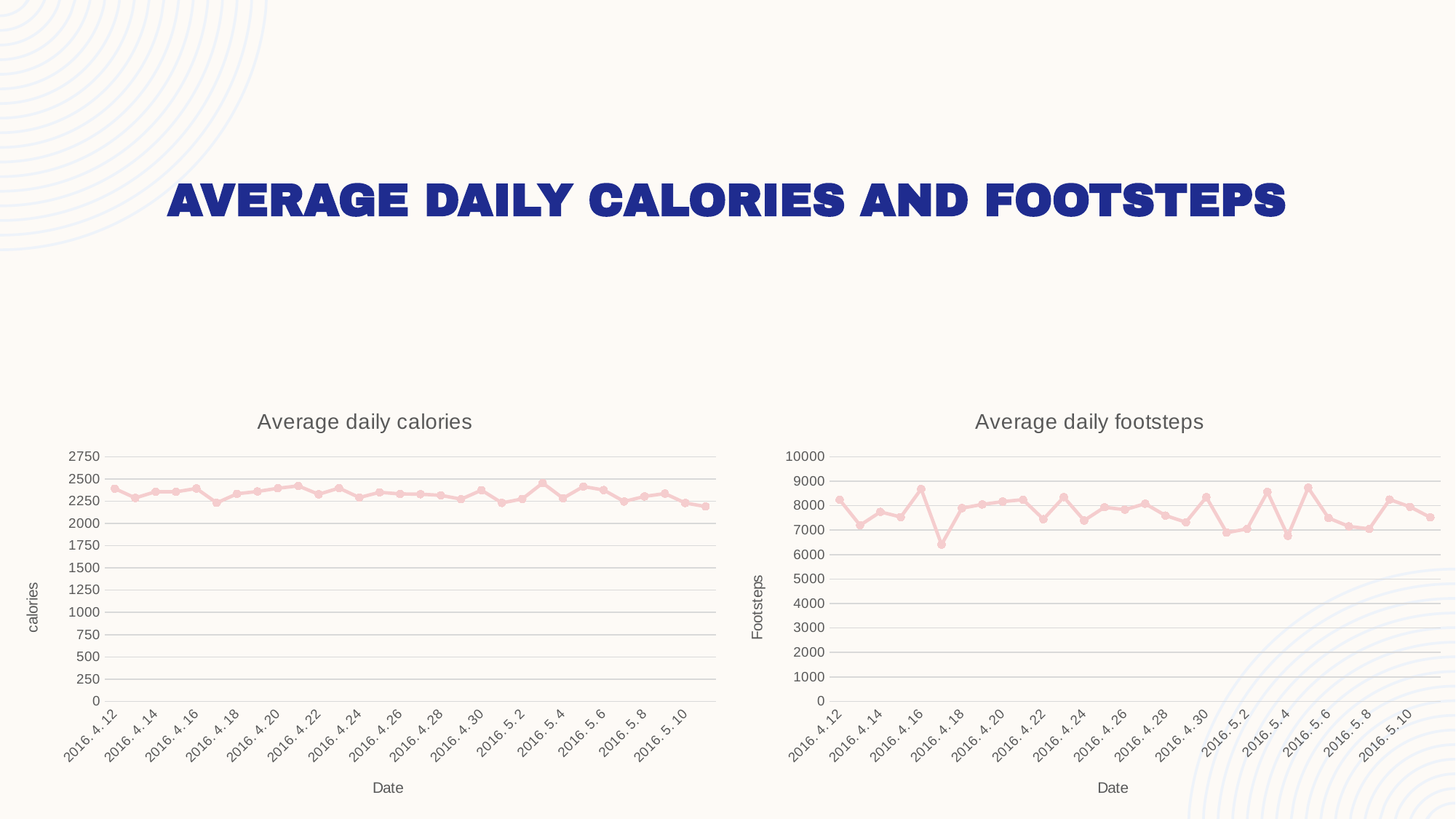

# Average daily calories and footsteps

### Chart: Average daily calories

| Category | average_calories |
|---|---|
| 2016. 4. 12 | 2390.69697 |
| 2016. 4. 13 | 2286.636364 |
| 2016. 4. 14 | 2356.393939 |
| 2016. 4. 15 | 2355.181818 |
| 2016. 4. 16 | 2392.9375 |
| 2016. 4. 17 | 2230.96875 |
| 2016. 4. 18 | 2333.375 |
| 2016. 4. 19 | 2359.09375 |
| 2016. 4. 20 | 2395.21875 |
| 2016. 4. 21 | 2421.875 |
| 2016. 4. 22 | 2327.65625 |
| 2016. 4. 23 | 2397.15625 |
| 2016. 4. 24 | 2291.4375 |
| 2016. 4. 25 | 2349.5625 |
| 2016. 4. 26 | 2331.375 |
| 2016. 4. 27 | 2328.5625 |
| 2016. 4. 28 | 2316.0625 |
| 2016. 4. 29 | 2272.5625 |
| 2016. 4. 30 | 2373.935484 |
| 2016. 5. 1 | 2230.433333 |
| 2016. 5. 2 | 2275.448276 |
| 2016. 5. 3 | 2453.896552 |
| 2016. 5. 4 | 2283.137931 |
| 2016. 5. 5 | 2415.068966 |
| 2016. 5. 6 | 2375.068966 |
| 2016. 5. 7 | 2246.241379 |
| 2016. 5. 8 | 2303.444444 |
| 2016. 5. 9 | 2335.666667 |
| 2016. 5. 10 | 2229.346154 |
| 2016. 5. 11 | 2190.083333 |

### Chart: Average daily footsteps

| Category | average_steps |
|---|---|
| 2016. 4. 12 | 8236.848485 |
| 2016. 4. 13 | 7198.727273 |
| 2016. 4. 14 | 7743.575758 |
| 2016. 4. 15 | 7533.848485 |
| 2016. 4. 16 | 8679.15625 |
| 2016. 4. 17 | 6409.25 |
| 2016. 4. 18 | 7896.96875 |
| 2016. 4. 19 | 8048.65625 |
| 2016. 4. 20 | 8162.96875 |
| 2016. 4. 21 | 8243.59375 |
| 2016. 4. 22 | 7446.375 |
| 2016. 4. 23 | 8347.625 |
| 2016. 4. 24 | 7394.40625 |
| 2016. 4. 25 | 7932.78125 |
| 2016. 4. 26 | 7834.0 |
| 2016. 4. 27 | 8078.625 |
| 2016. 4. 28 | 7593.625 |
| 2016. 4. 29 | 7321.53125 |
| 2016. 4. 30 | 8346.0 |
| 2016. 5. 1 | 6895.666667 |
| 2016. 5. 2 | 7049.448276 |
| 2016. 5. 3 | 8558.724138 |
| 2016. 5. 4 | 6763.758621 |
| 2016. 5. 5 | 8731.034483 |
| 2016. 5. 6 | 7492.655172 |
| 2016. 5. 7 | 7151.241379 |
| 2016. 5. 8 | 7049.407407 |
| 2016. 5. 9 | 8248.814815 |
| 2016. 5. 10 | 7951.423077 |
| 2016. 5. 11 | 7519.5 |